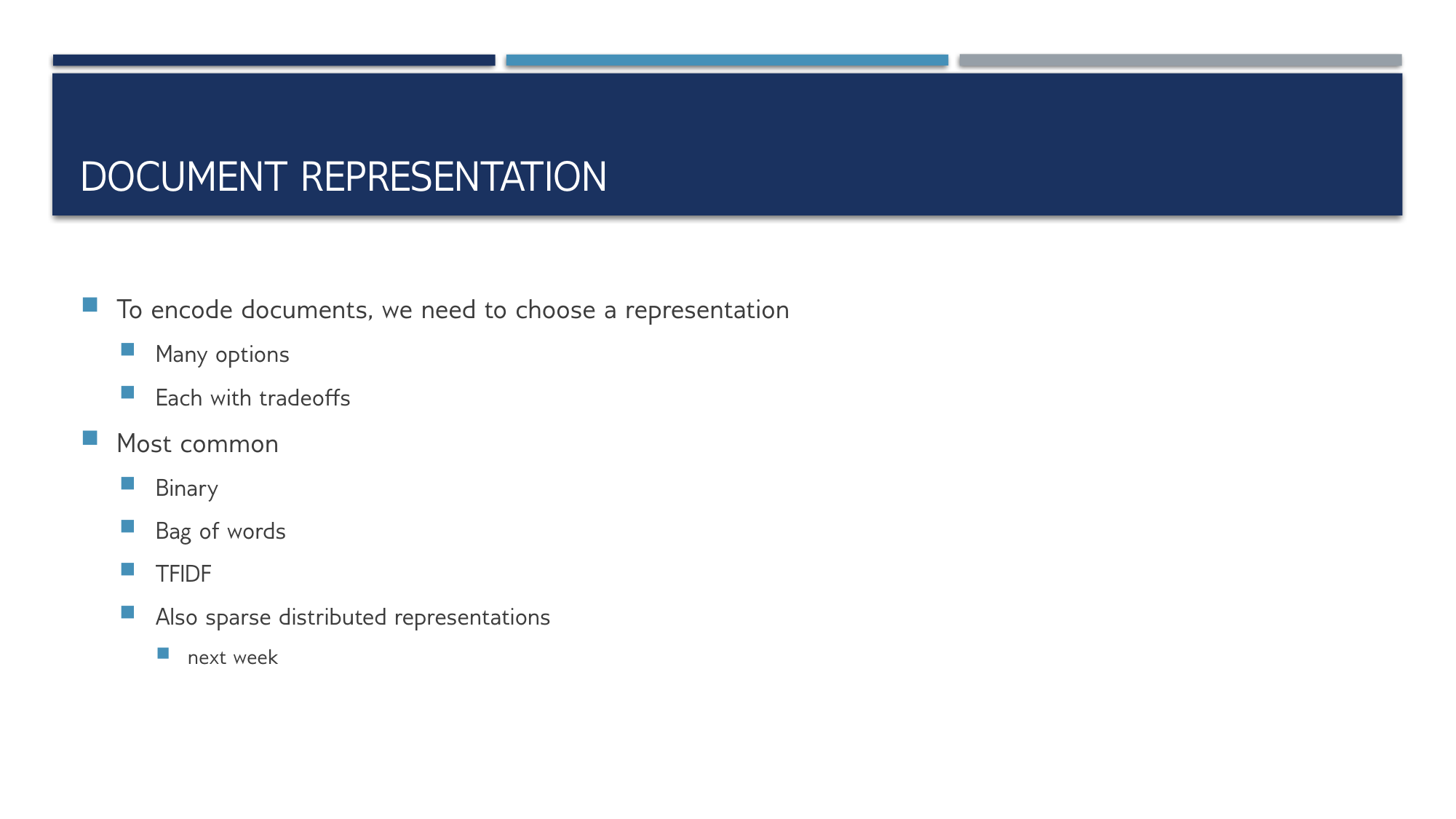

# document representation
To encode documents, we need to choose a representation
Many options
Each with tradeoffs
Most common
Binary
Bag of words
TFIDF
Also sparse distributed representations
next week